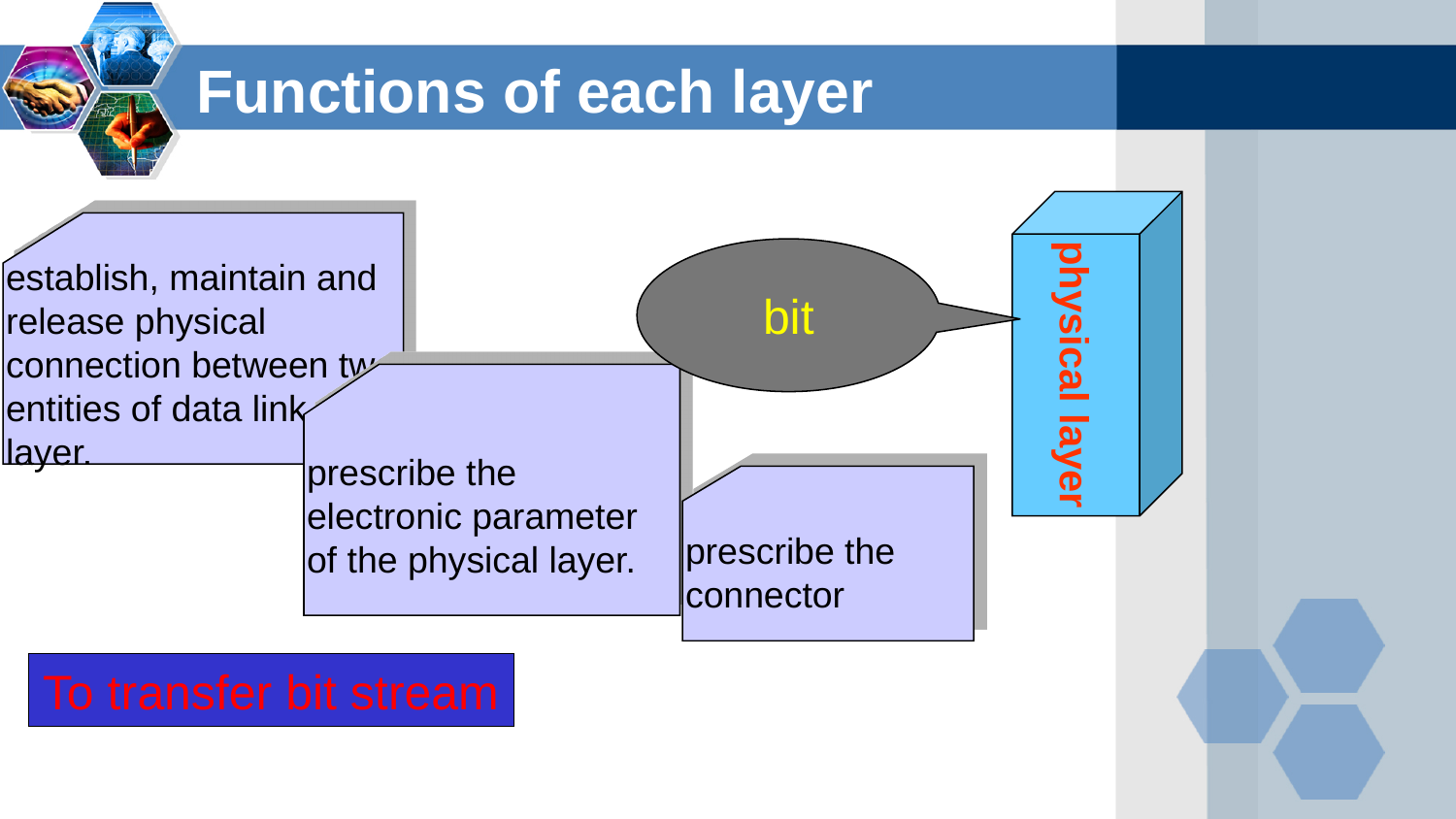

Functions of each layer

physical layer
establish, maintain and release physical connection between two entities of data link layer.
bit
prescribe the electronic parameter of the physical layer.
prescribe the connector
To transfer bit stream